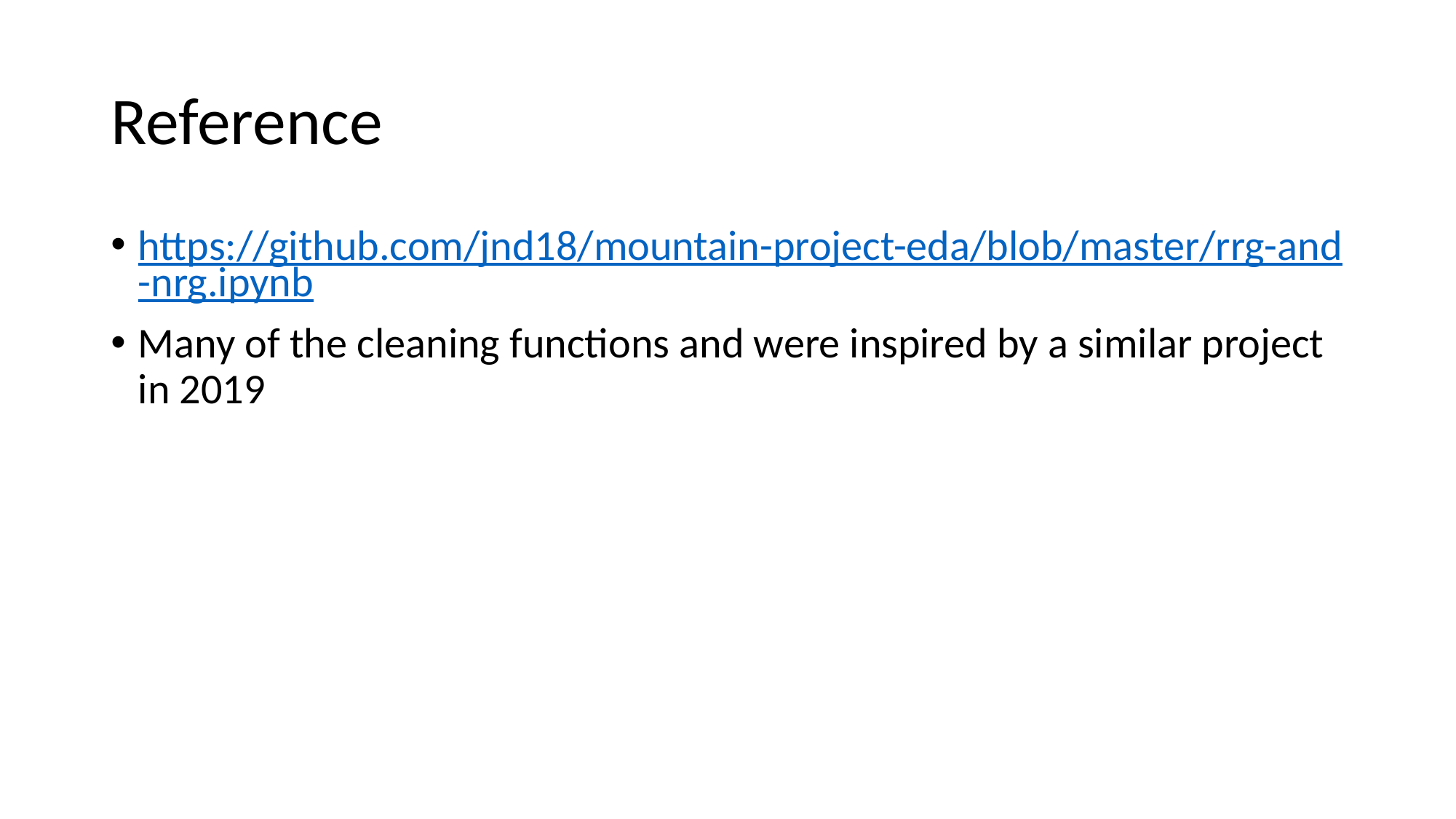

# Reference
https://github.com/jnd18/mountain-project-eda/blob/master/rrg-and-nrg.ipynb
Many of the cleaning functions and were inspired by a similar project in 2019